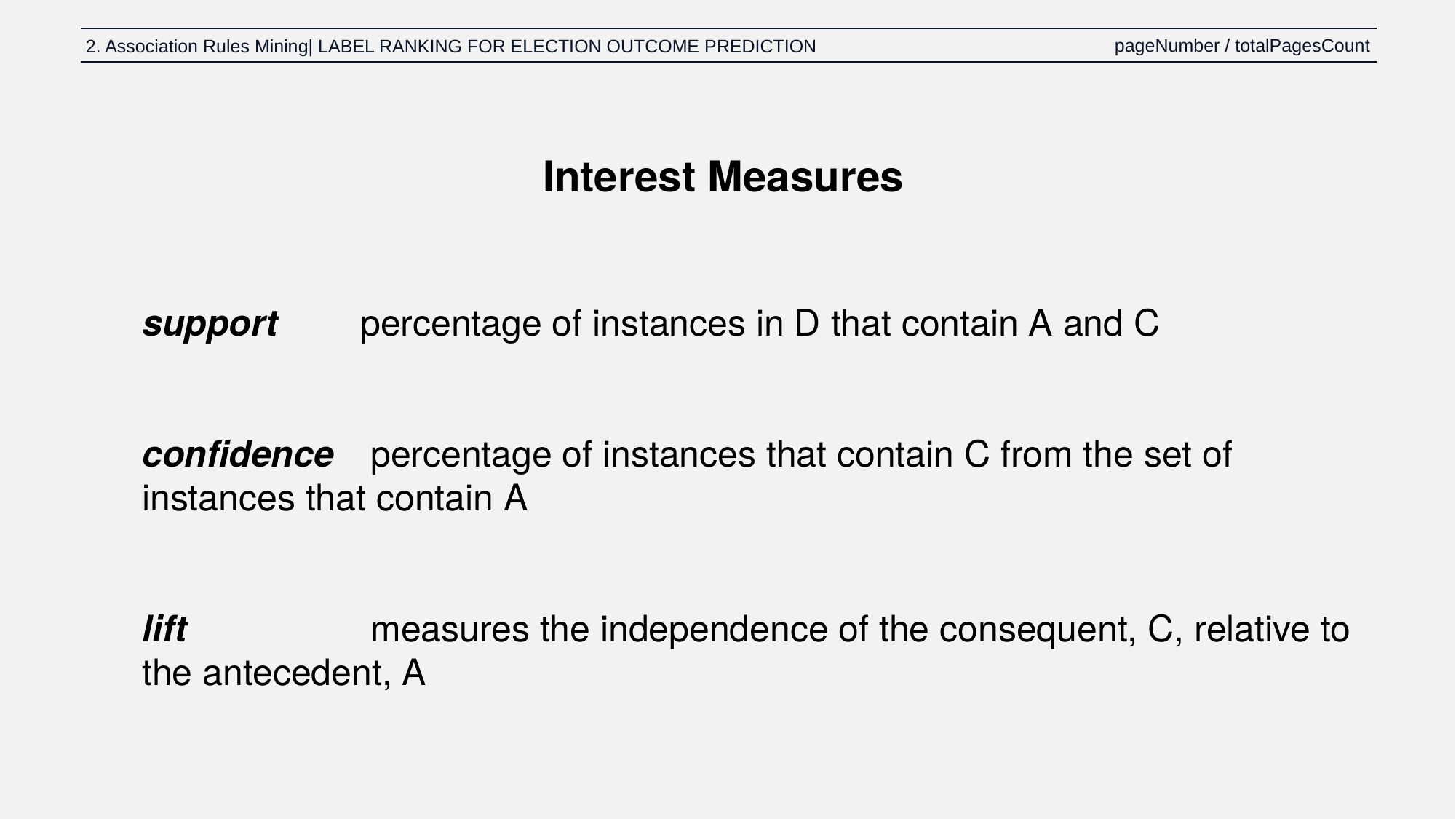

pageNumber / totalPagesCount
2. Association Rules Mining| LABEL RANKING FOR ELECTION OUTCOME PREDICTION
Interest Measures
support	percentage of instances in D that contain A and C

confidence	 percentage of instances that contain C from the set of instances that contain A

lift		 measures the independence of the consequent, C, relative to the antecedent, A